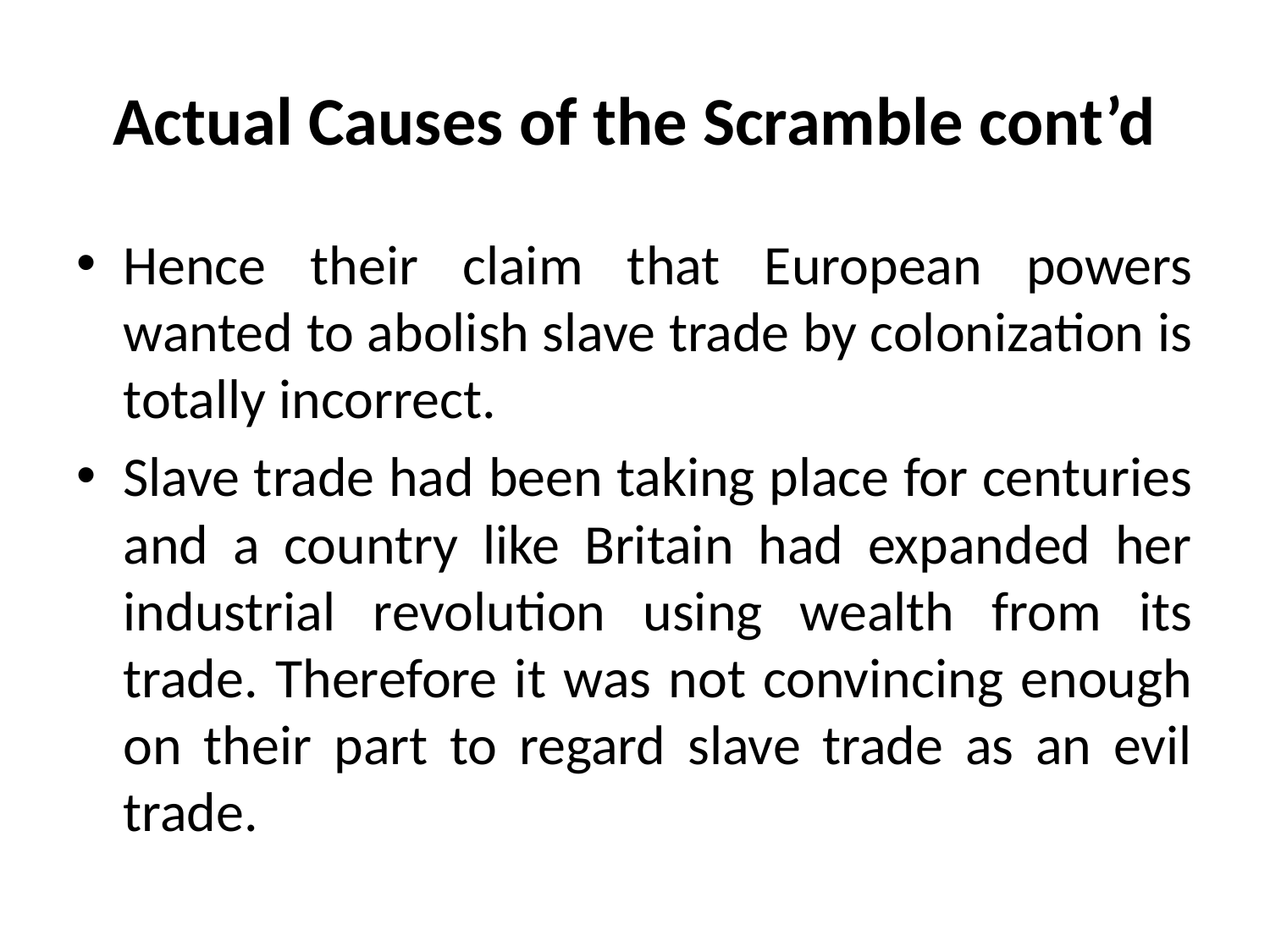

# Actual Causes of the Scramble cont’d
Hence their claim that European powers wanted to abolish slave trade by colonization is totally incorrect.
Slave trade had been taking place for centuries and a country like Britain had expanded her industrial revolution using wealth from its trade. Therefore it was not convincing enough on their part to regard slave trade as an evil trade.